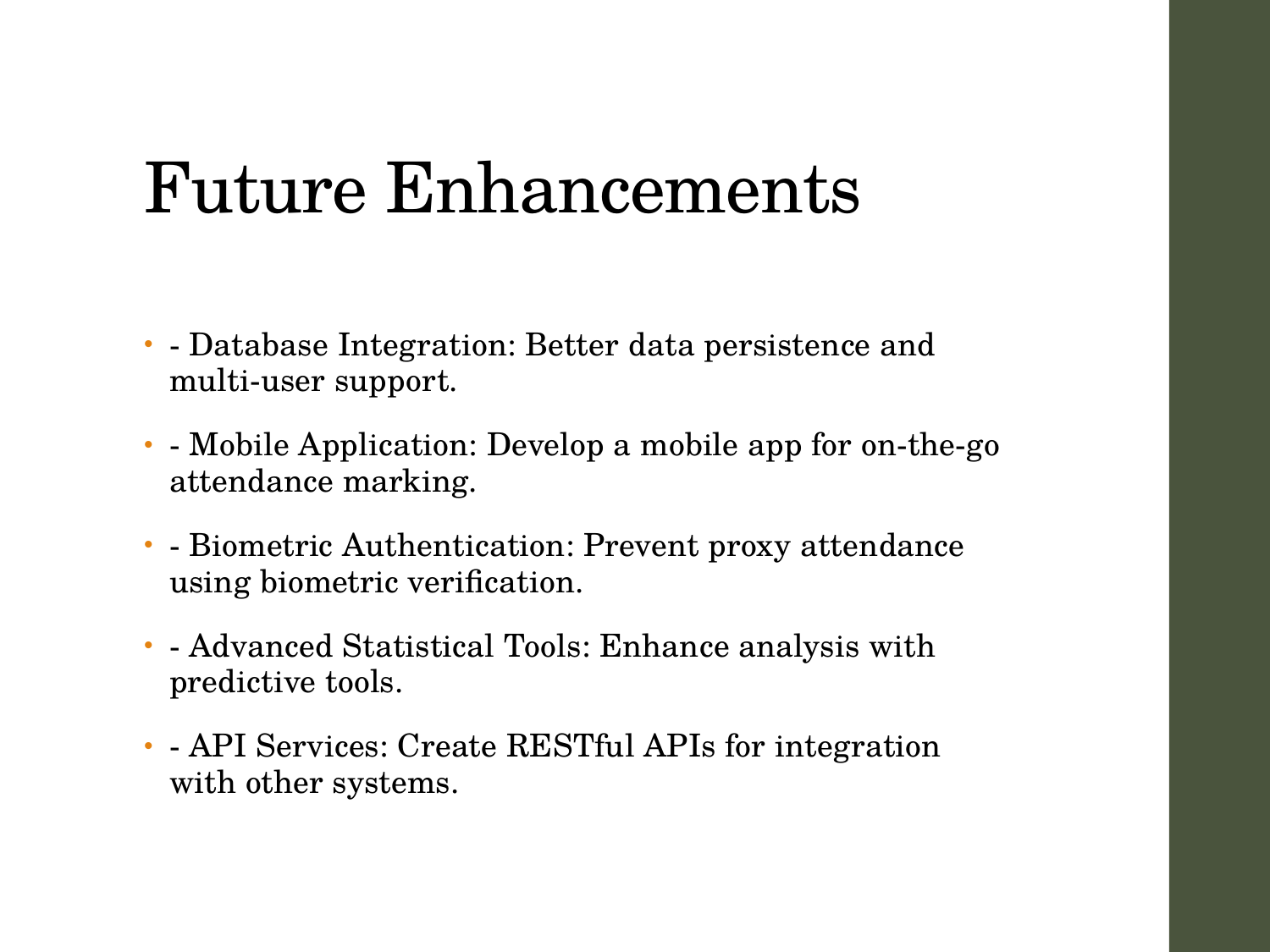

# Future Enhancements

- Database Integration: Better data persistence and multi-user support.
- Mobile Application: Develop a mobile app for on-the-go attendance marking.
- Biometric Authentication: Prevent proxy attendance using biometric verification.
- Advanced Statistical Tools: Enhance analysis with predictive tools.
- API Services: Create RESTful APIs for integration with other systems.